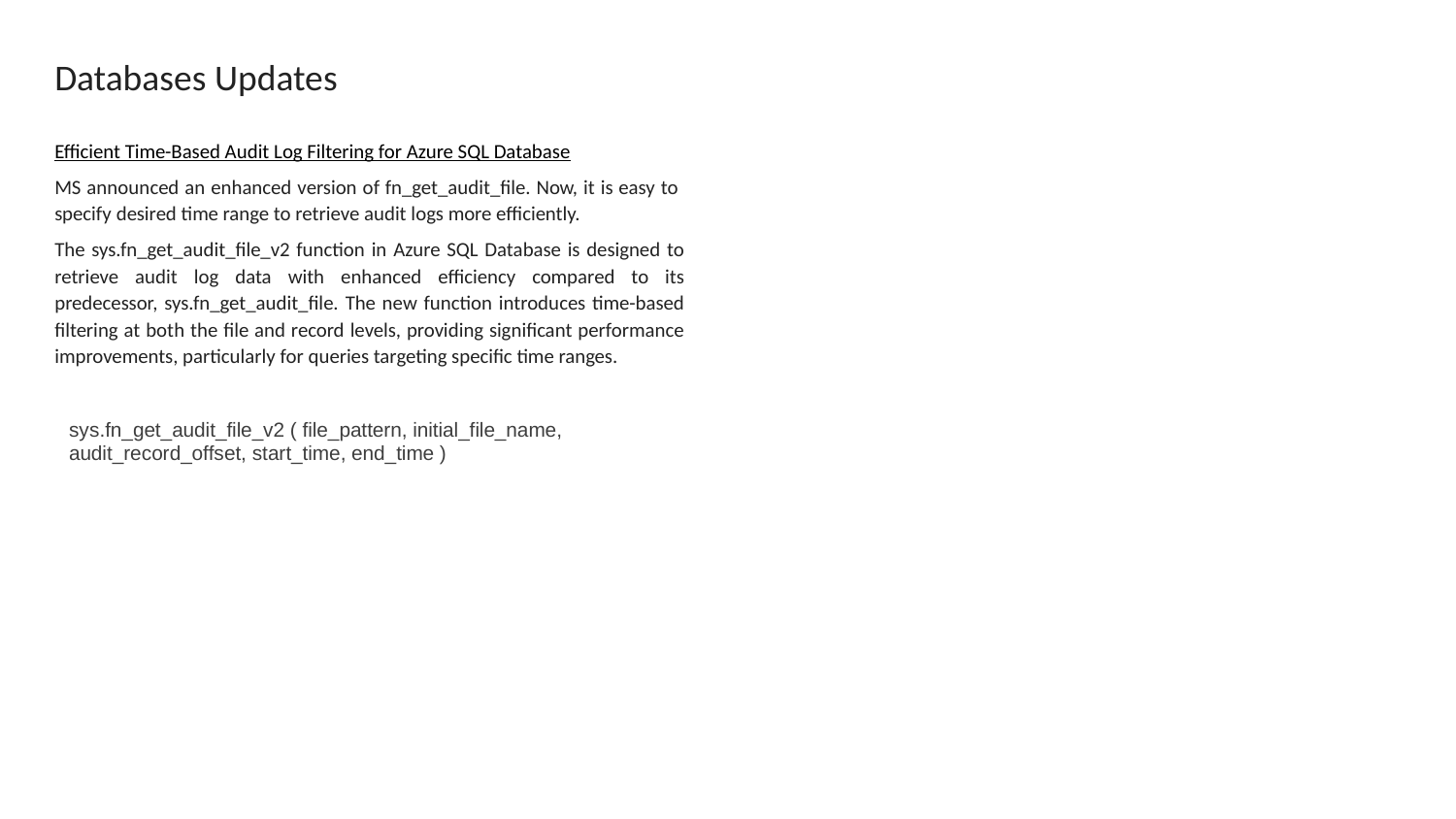

# Databases Updates
Efficient Time-Based Audit Log Filtering for Azure SQL Database
MS announced an enhanced version of fn_get_audit_file. Now, it is easy to  specify desired time range to retrieve audit logs more efficiently.
The sys.fn_get_audit_file_v2 function in Azure SQL Database is designed to retrieve audit log data with enhanced efficiency compared to its predecessor, sys.fn_get_audit_file. The new function introduces time-based filtering at both the file and record levels, providing significant performance improvements, particularly for queries targeting specific time ranges.

sys.fn_get_audit_file_v2 ( file_pattern, initial_file_name, audit_record_offset, start_time, end_time )